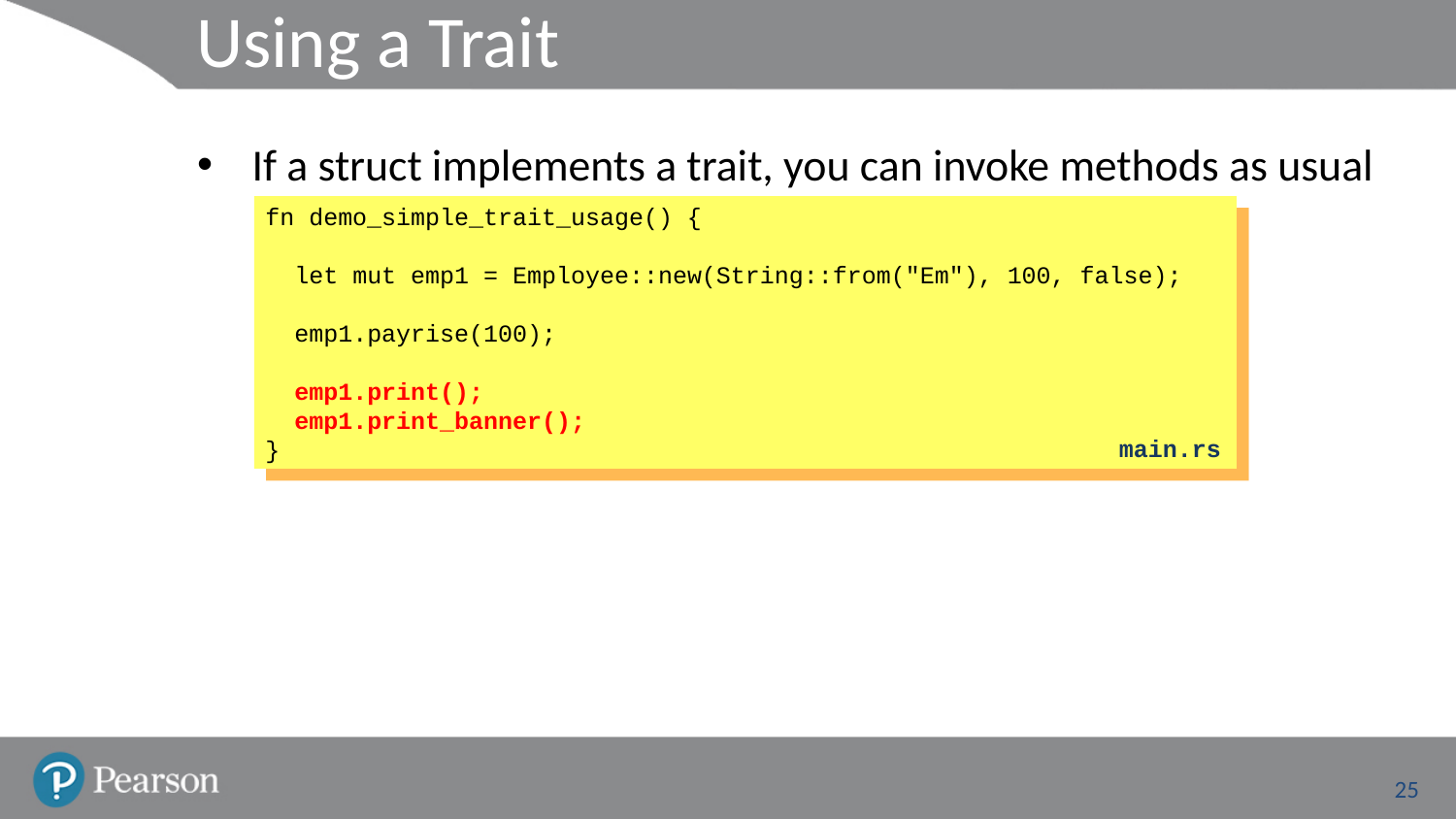

# Using a Trait
If a struct implements a trait, you can invoke methods as usual
fn demo_simple_trait_usage() {

  let mut emp1 = Employee::new(String::from("Em"), 100, false);

  emp1.payrise(100);

  emp1.print();
  emp1.print_banner();
}
main.rs
25